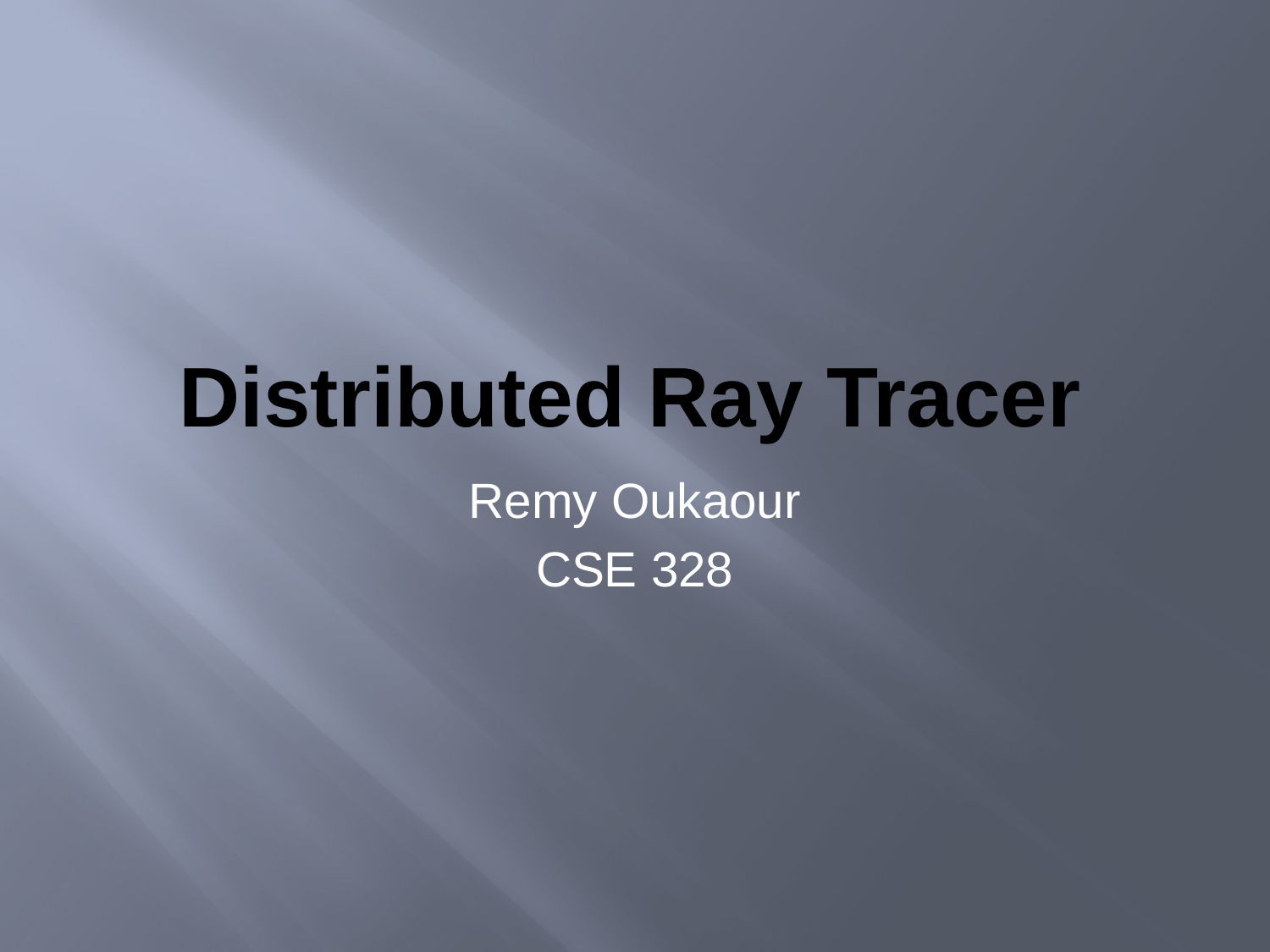

# Distributed Ray Tracer
Remy Oukaour
CSE 328